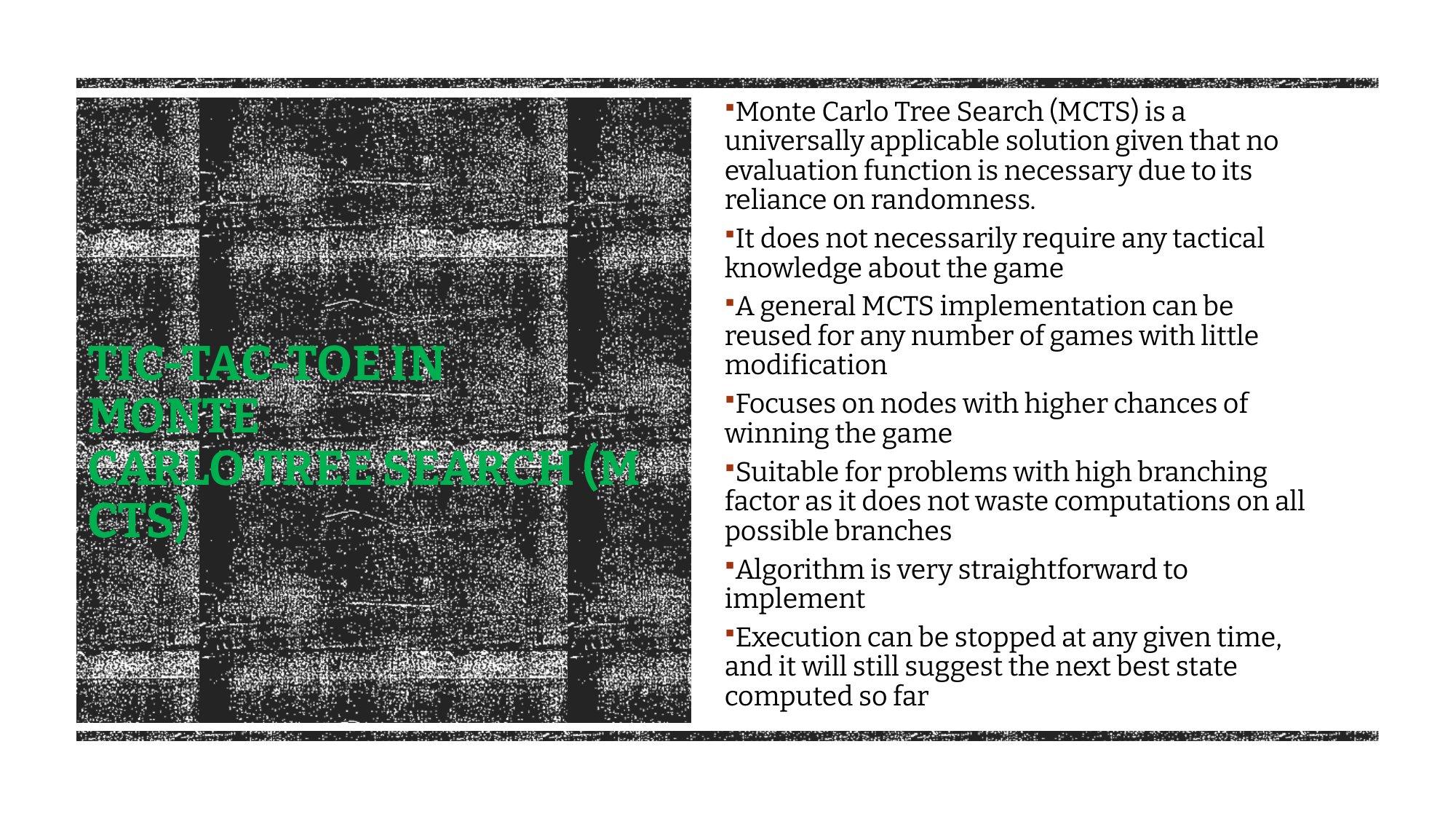

Monte Carlo Tree Search (MCTS) is a universally applicable solution given that no evaluation function is necessary due to its reliance on randomness.
It does not necessarily require any tactical knowledge about the game
A general MCTS implementation can be reused for any number of games with little modification
Focuses on nodes with higher chances of winning the game
Suitable for problems with high branching factor as it does not waste computations on all possible branches
Algorithm is very straightforward to implement
Execution can be stopped at any given time, and it will still suggest the next best state computed so far
# TIC-TAC-TOE In Monte Carlo Tree Search (MCTS)